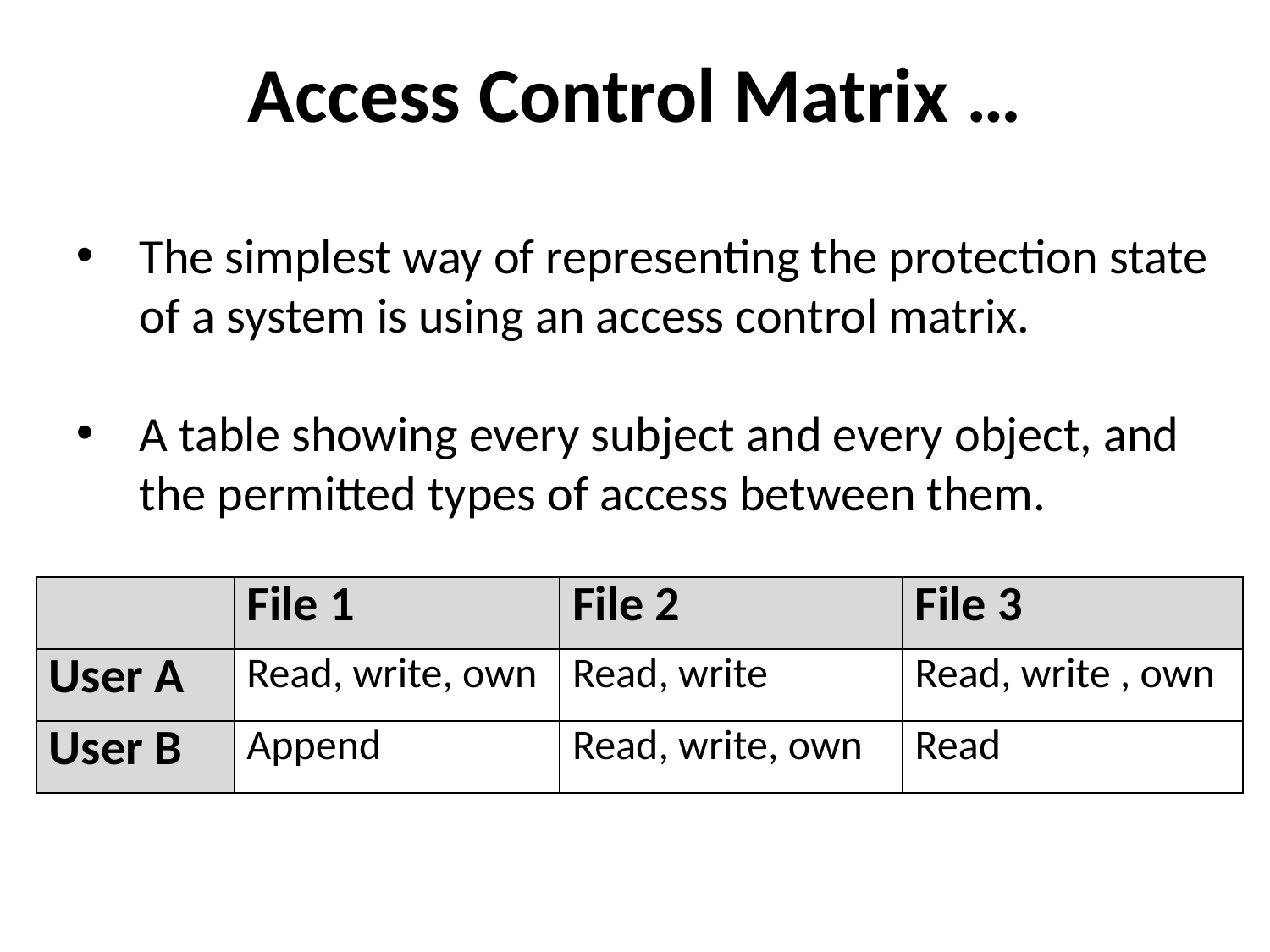

Access Control Matrix …

The simplest way of representing the protection state of a system is using an access control matrix.

A table showing every subject and every object, and the permitted types of access between them.
|  | File 1 | File 2 | File 3 |
| --- | --- | --- | --- |
| User A | Read, write, own | Read, write | Read, write , own |
| User B | Append | Read, write, own | Read |